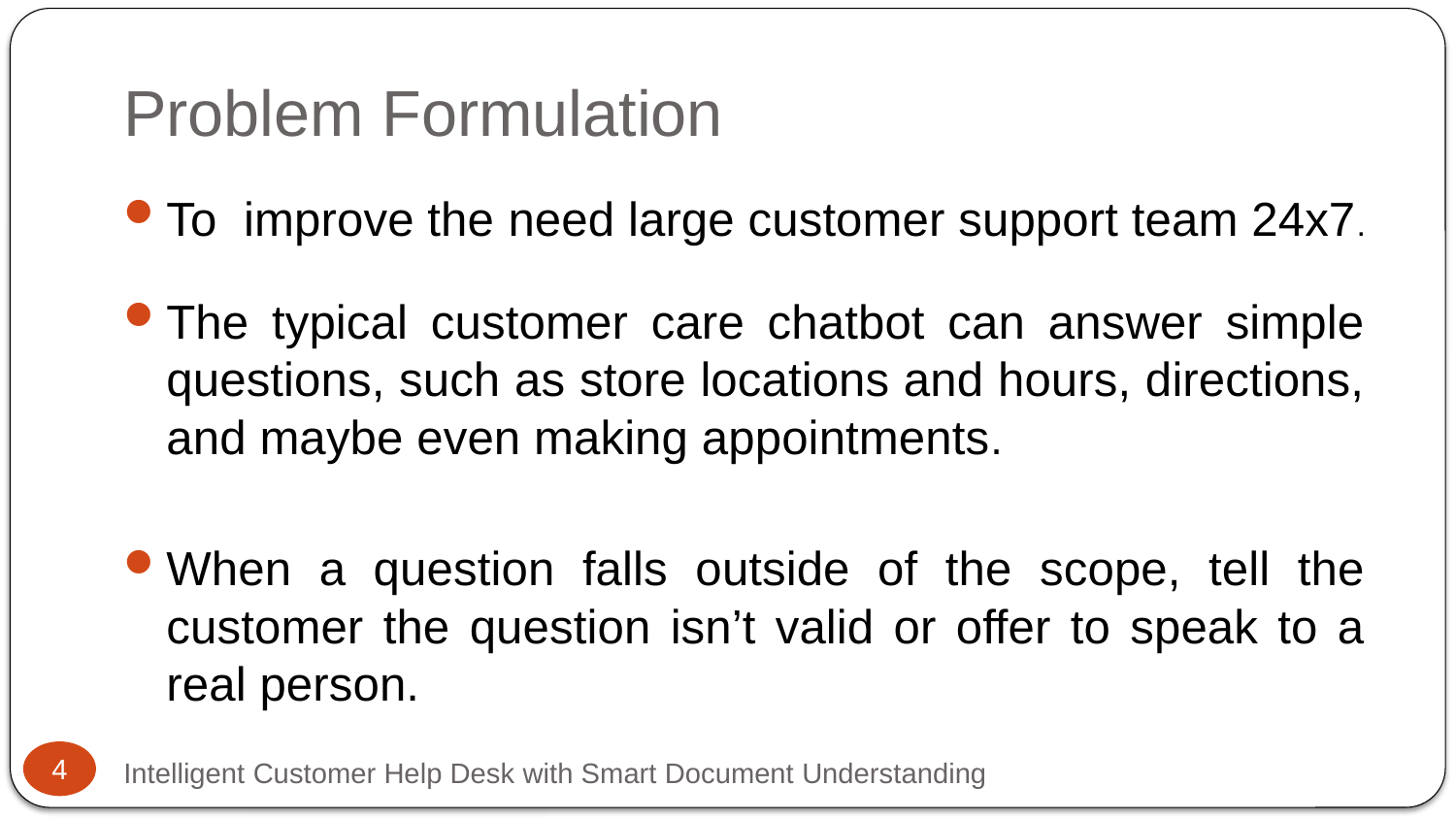

# Problem Formulation

To  improve the need large customer support team 24x7.

The typical customer care chatbot can answer simple questions, such as store locations and hours, directions, and maybe even making appointments.

When a question falls outside of the scope, tell the customer the question isn’t valid or offer to speak to a real person.
4
Intelligent Customer Help Desk with Smart Document Understanding